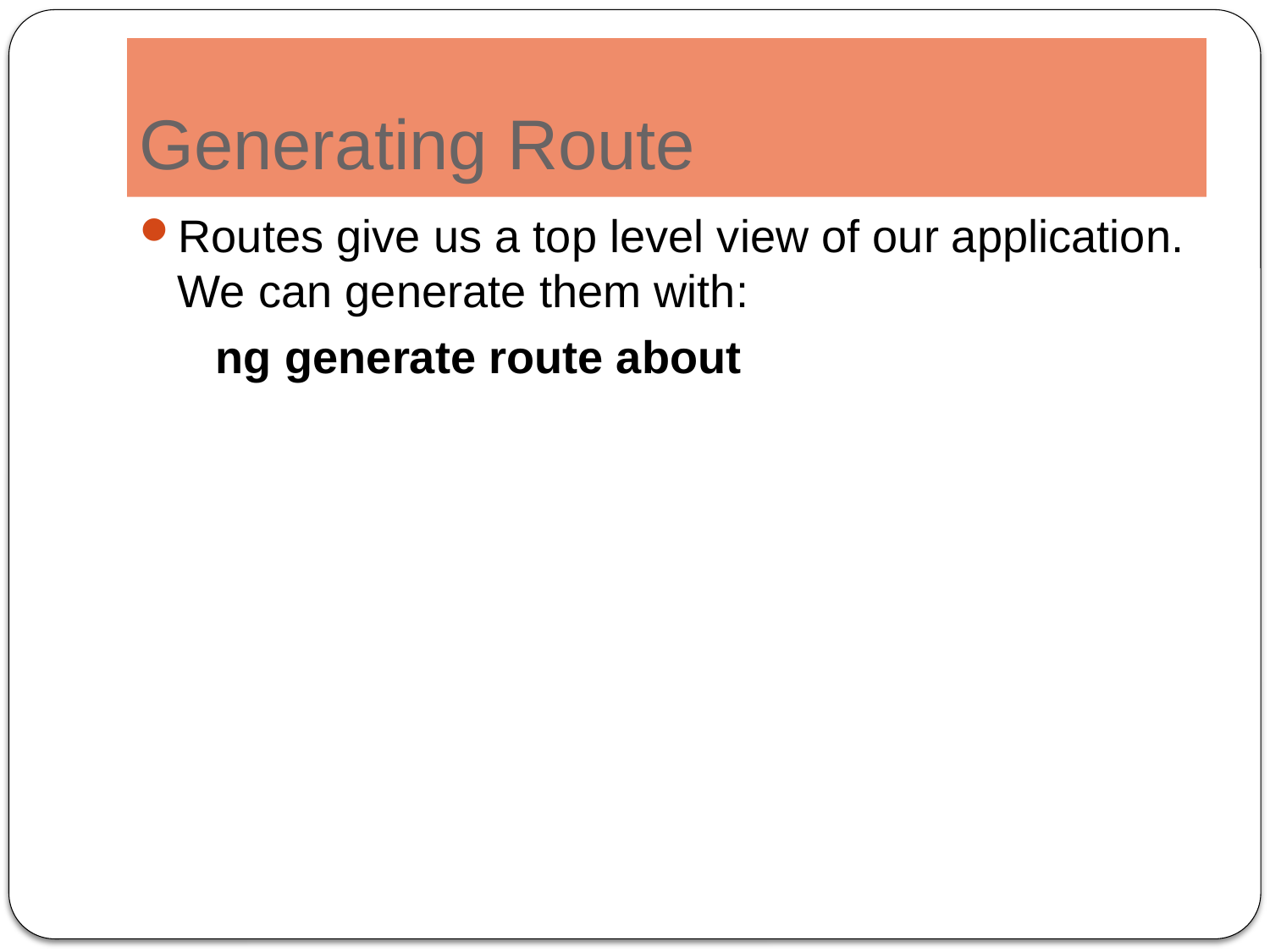

# Generating Route
Routes give us a top level view of our application. We can generate them with:
      ng generate route about